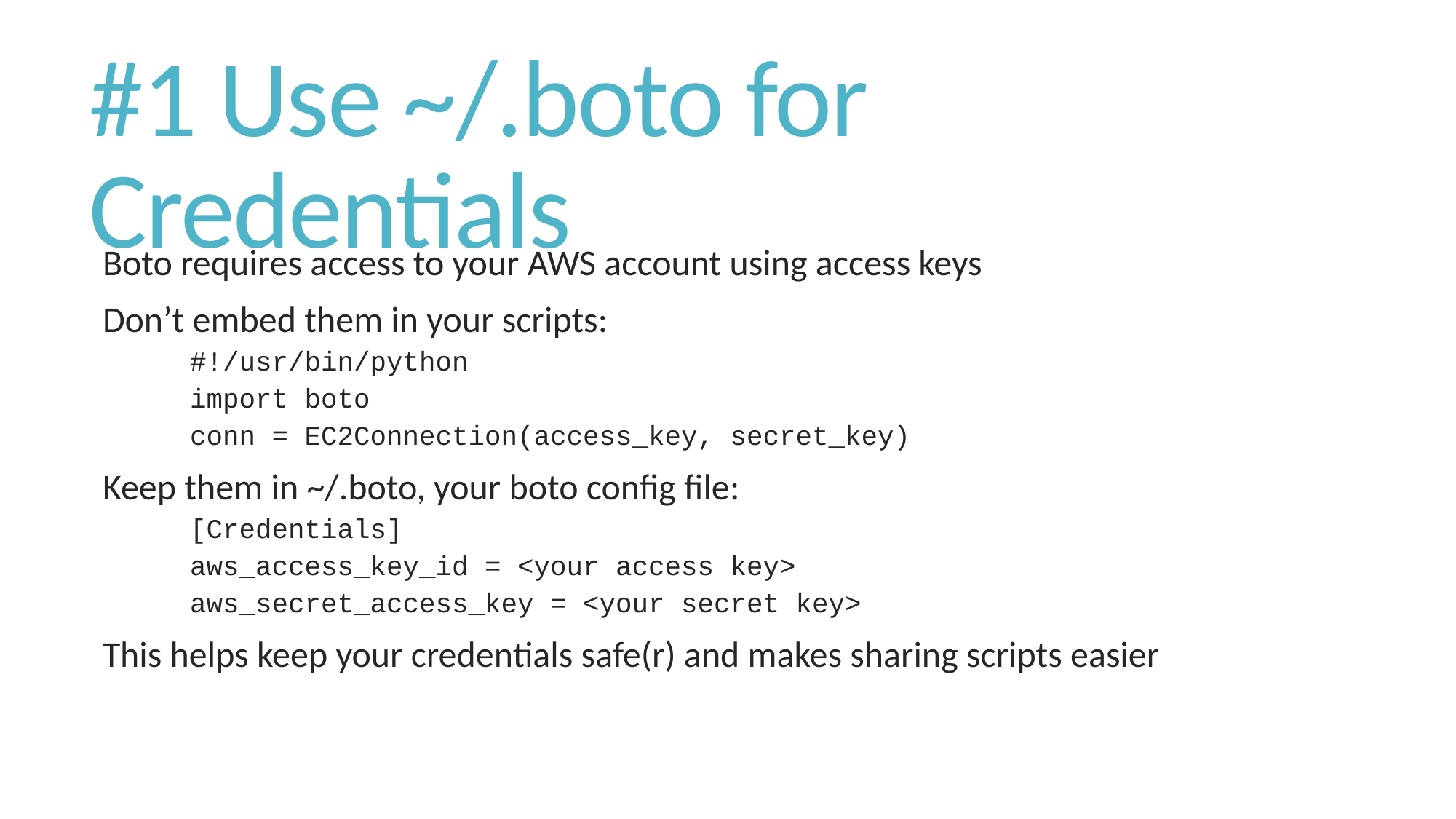

# #1 Use ~/.boto for Credentials
Boto requires access to your AWS account using access keys
Don’t embed them in your scripts:
#!/usr/bin/python
import boto
conn = EC2Connection(access_key, secret_key)
Keep them in ~/.boto, your boto config file:
[Credentials]
aws_access_key_id = <your access key>
aws_secret_access_key = <your secret key>
This helps keep your credentials safe(r) and makes sharing scripts easier